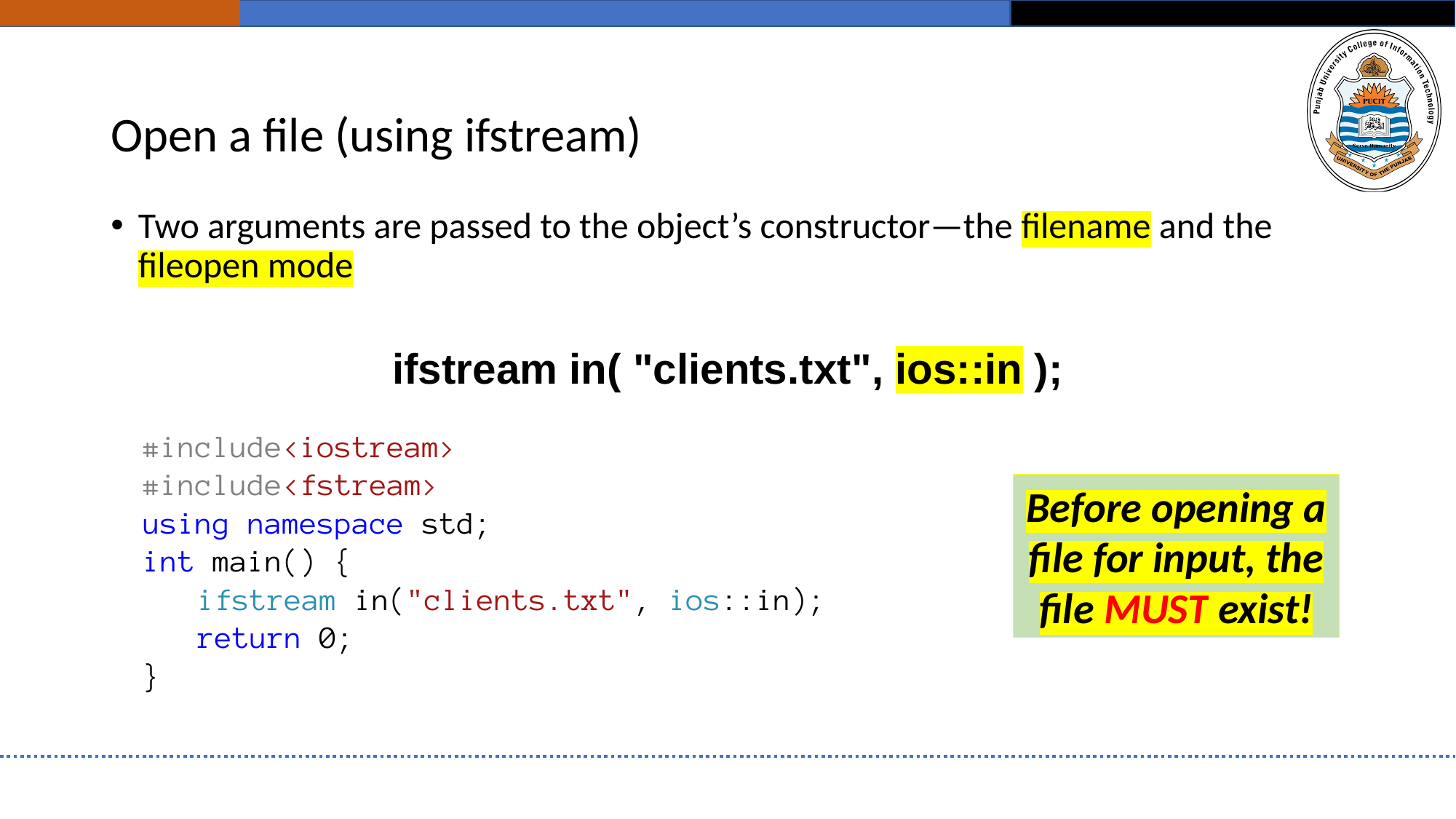

# Open a file (using ifstream)
Two arguments are passed to the object’s constructor—the filename and the fileopen mode
ifstream in( "clients.txt", ios::in );
#include<iostream>
#include<fstream>
using namespace std;
int main() {
ifstream in("clients.txt", ios::in);
return 0;
}
Before opening a file for input, the file MUST exist!